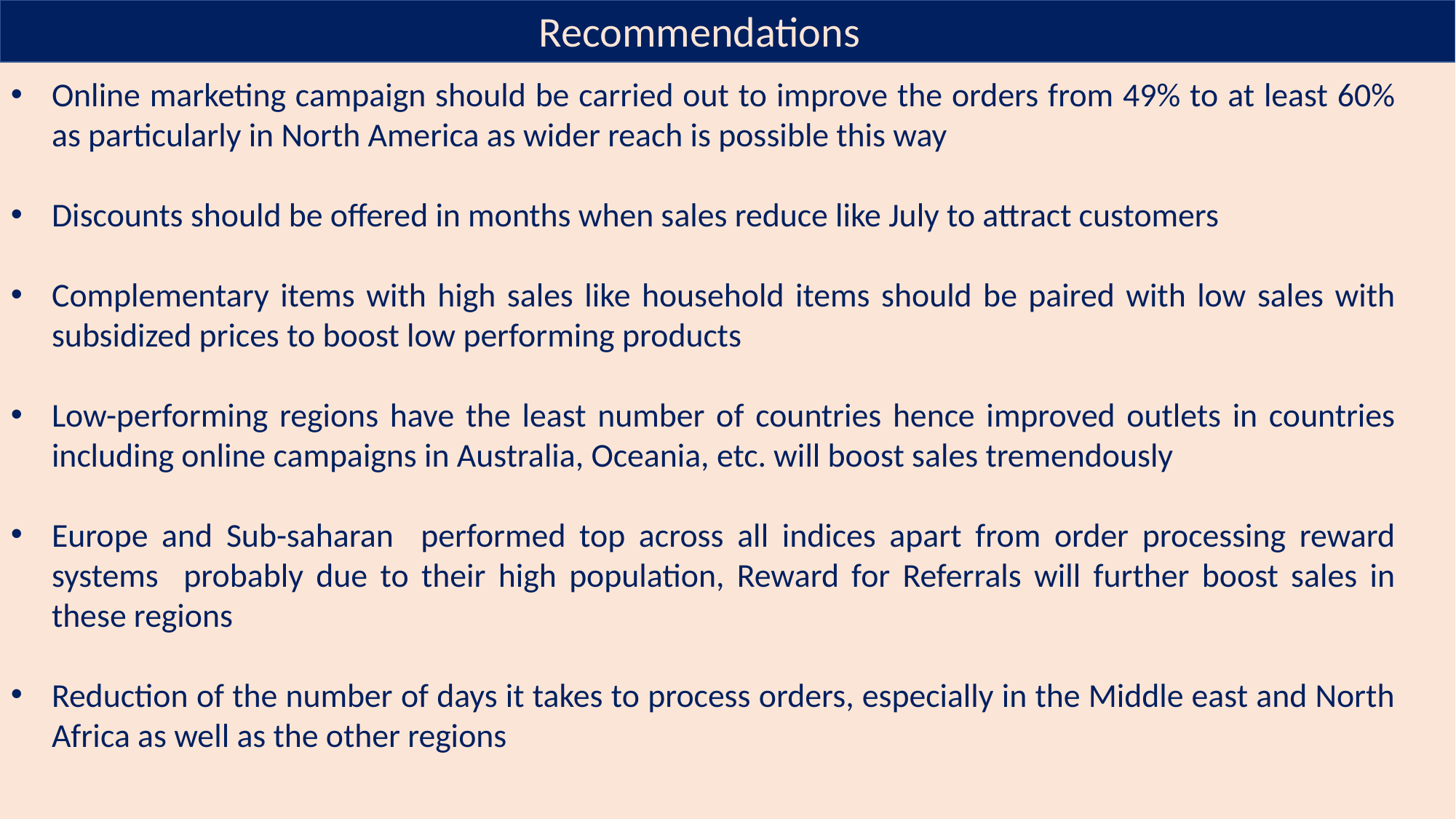

Recommendations
Online marketing campaign should be carried out to improve the orders from 49% to at least 60% as particularly in North America as wider reach is possible this way

Discounts should be offered in months when sales reduce like July to attract customers

Complementary items with high sales like household items should be paired with low sales with subsidized prices to boost low performing products

Low-performing regions have the least number of countries hence improved outlets in countries including online campaigns in Australia, Oceania, etc. will boost sales tremendously

Europe and Sub-saharan  performed top across all indices apart from order processing reward systems  probably due to their high population, Reward for Referrals will further boost sales in these regions

Reduction of the number of days it takes to process orders, especially in the Middle east and North Africa as well as the other regions